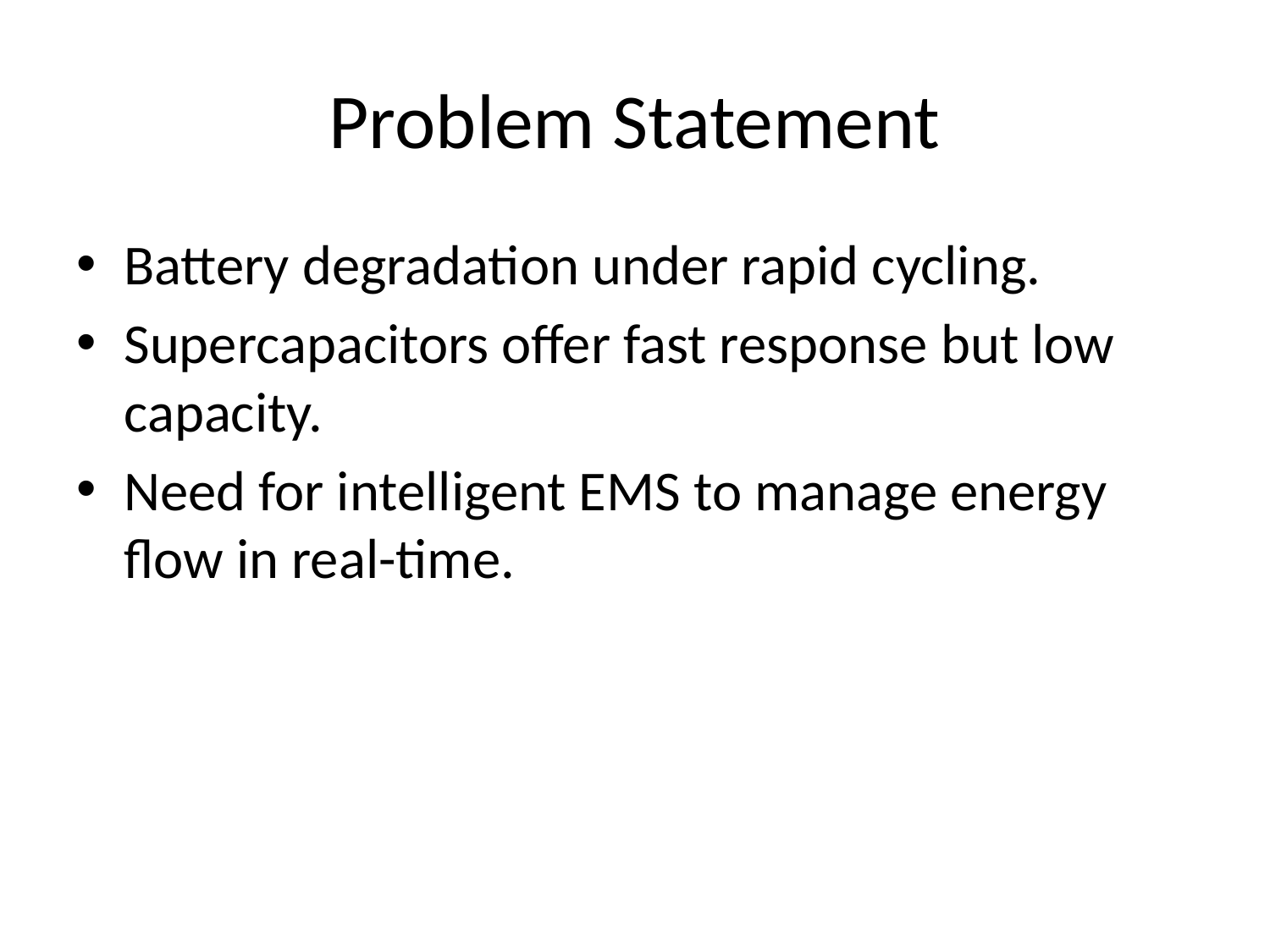

# Problem Statement
Battery degradation under rapid cycling.
Supercapacitors offer fast response but low capacity.
Need for intelligent EMS to manage energy flow in real-time.